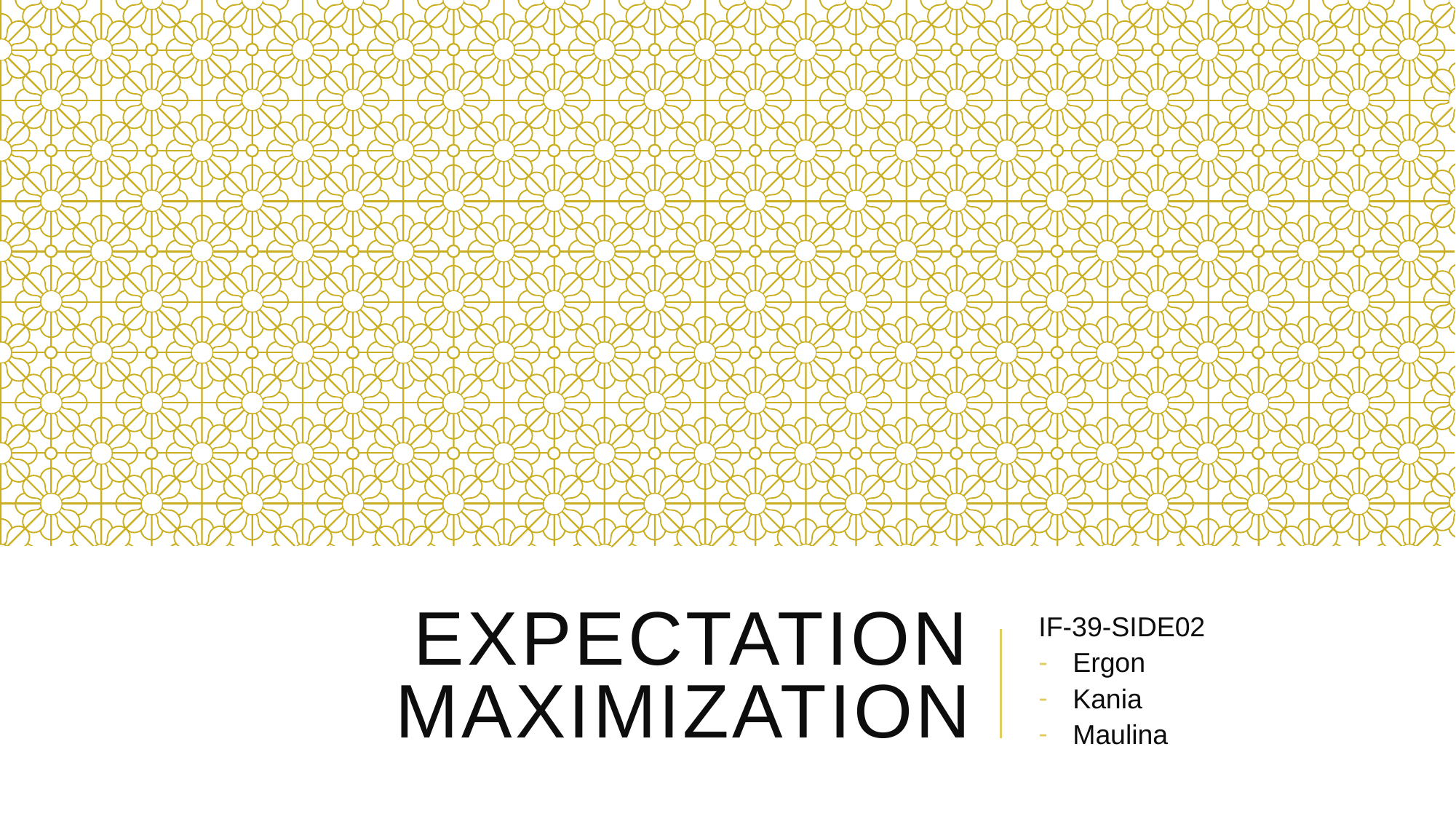

# Expectation maximization
IF-39-SIDE02
Ergon
Kania
Maulina